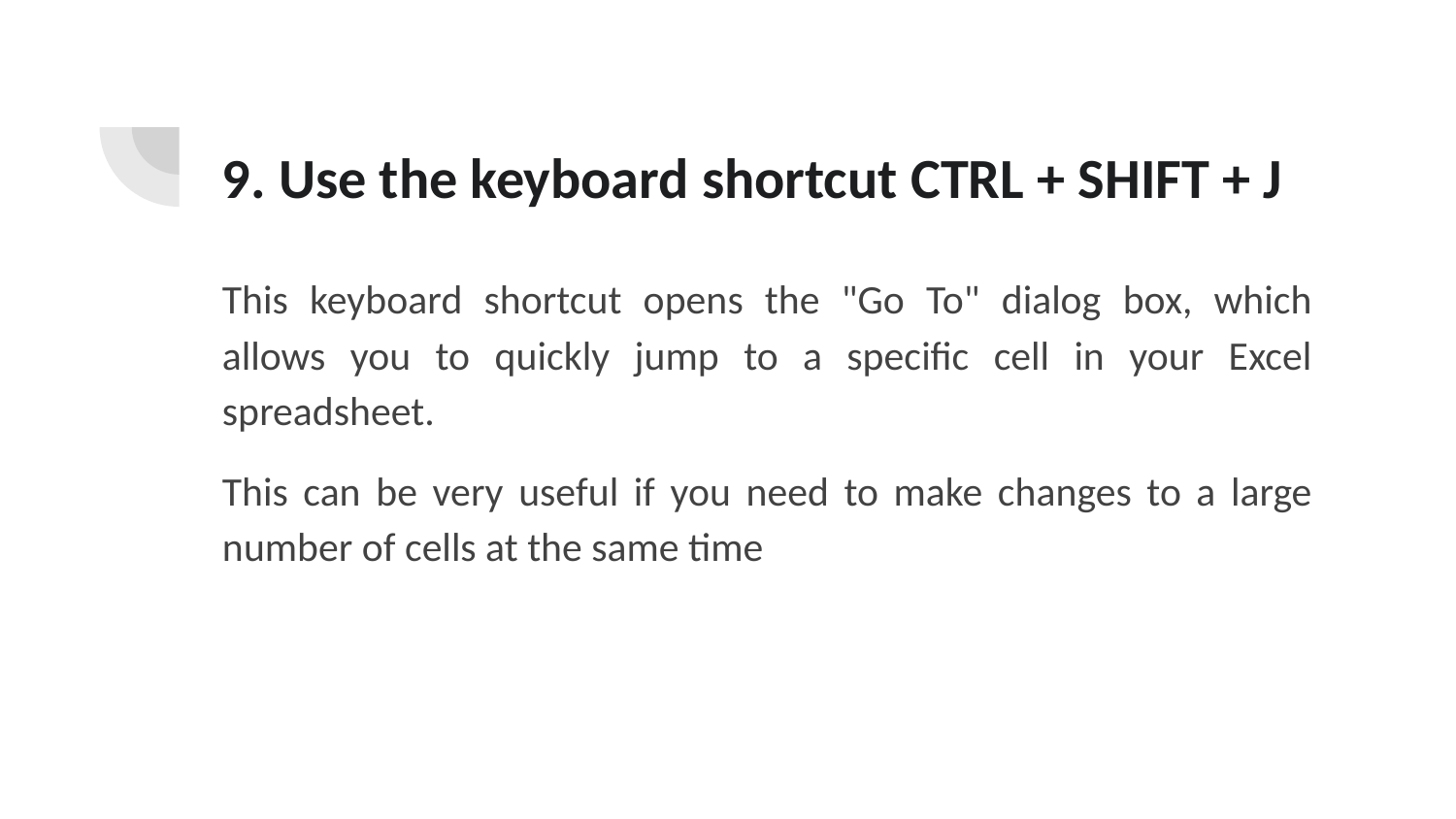

# 9. Use the keyboard shortcut CTRL + SHIFT + J
This keyboard shortcut opens the "Go To" dialog box, which allows you to quickly jump to a specific cell in your Excel spreadsheet.
This can be very useful if you need to make changes to a large number of cells at the same time